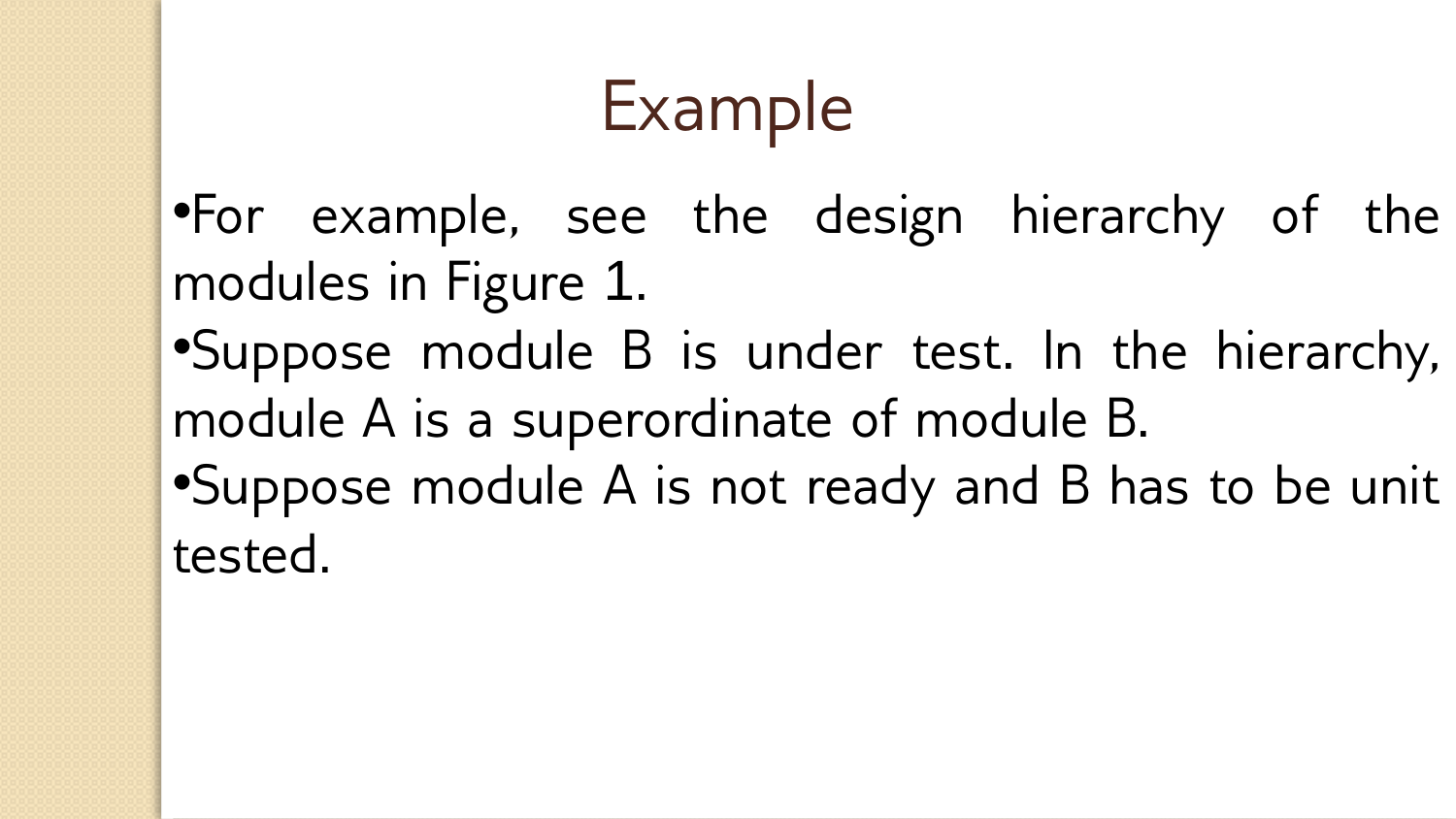

Example
For example, see the design hierarchy of the modules in Figure 1.
Suppose module B is under test. In the hierarchy, module A is a superordinate of module B.
Suppose module A is not ready and B has to be unit tested.